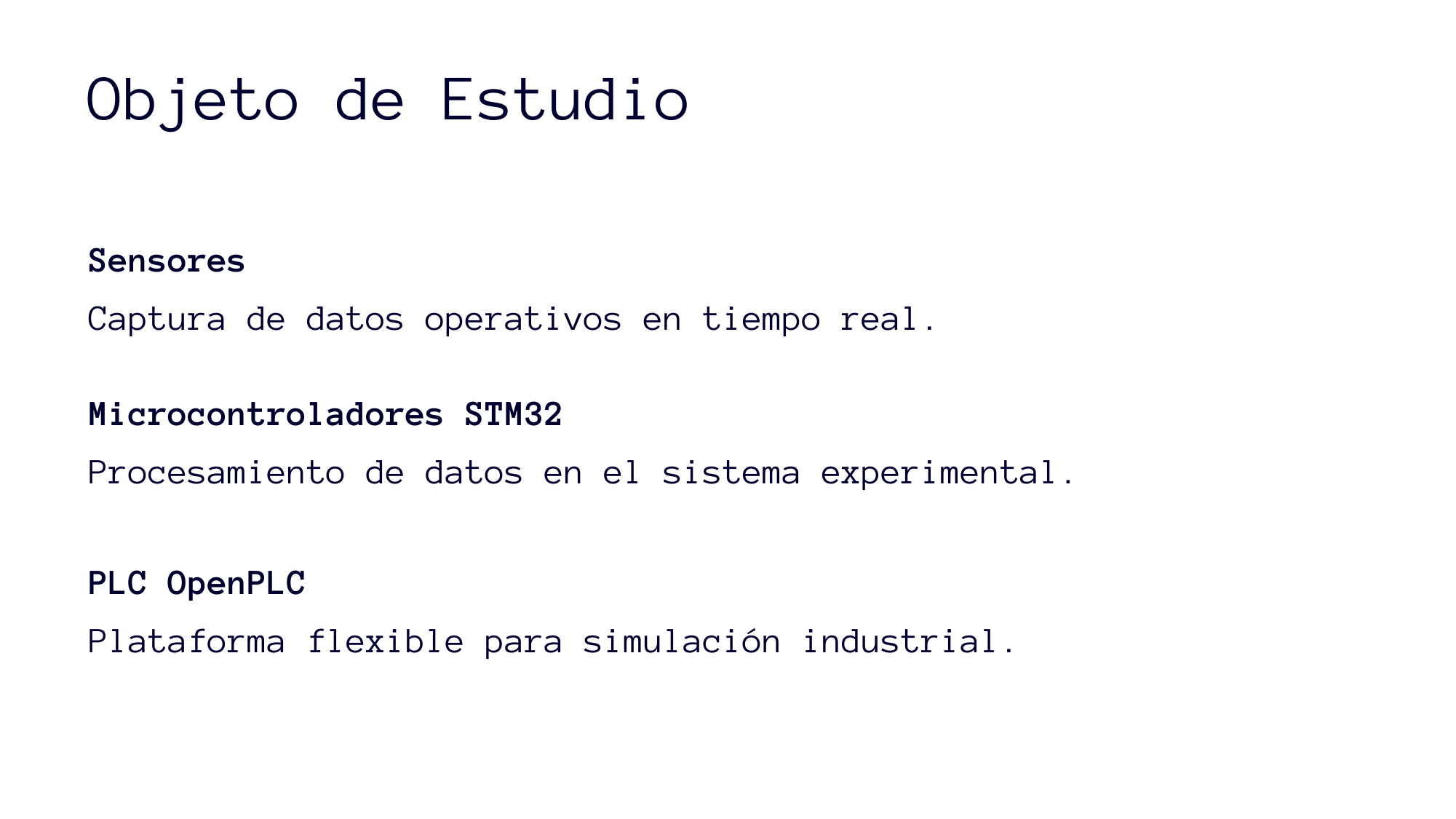

Objeto de Estudio
Sensores
Captura de datos operativos en tiempo real.
Microcontroladores STM32
Procesamiento de datos en el sistema experimental.
PLC OpenPLC
Plataforma flexible para simulación industrial.